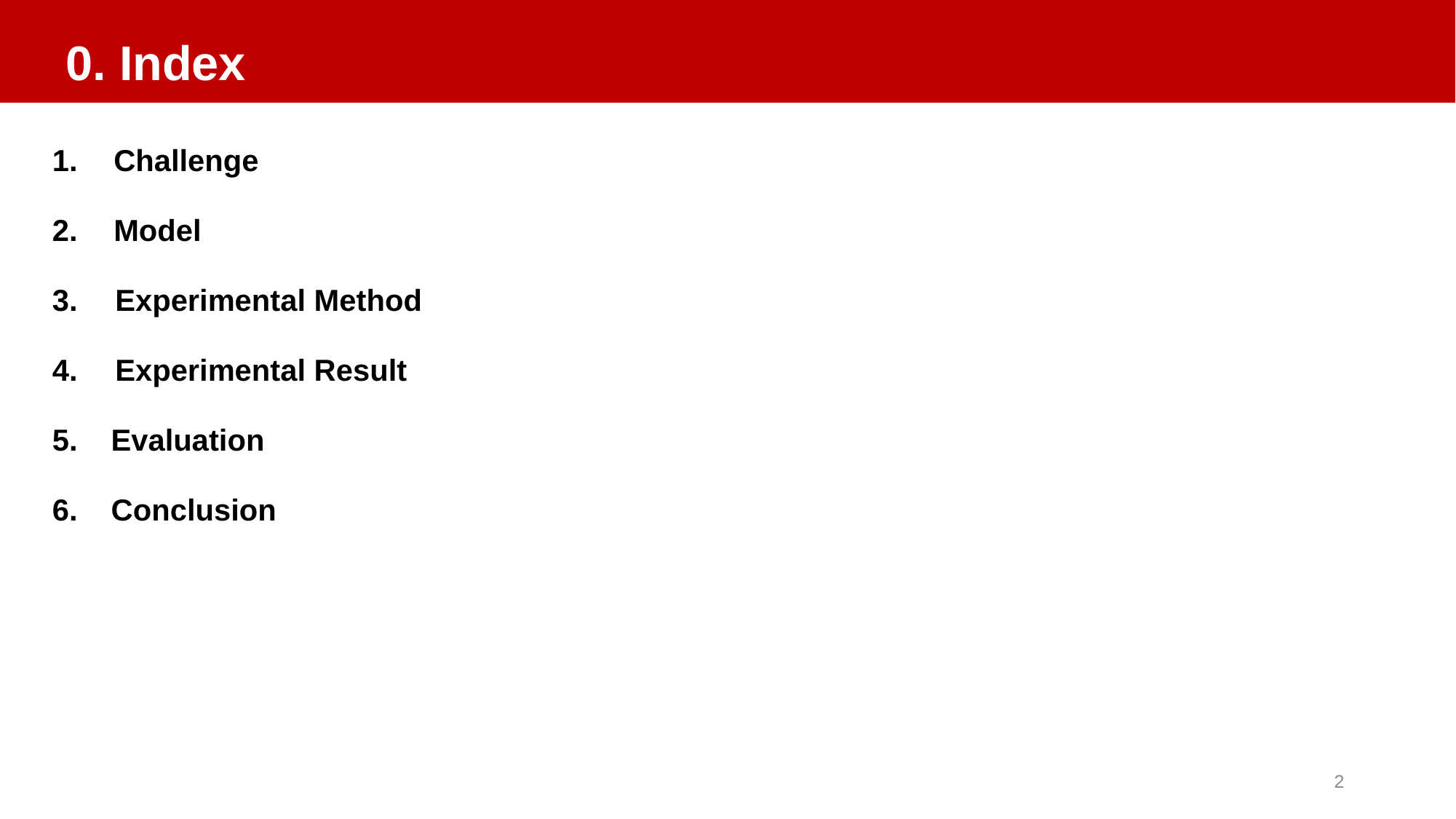

# 0. Index
Challenge
Model
 Experimental Method
 Experimental Result
5.    Evaluation
6.    Conclusion
2